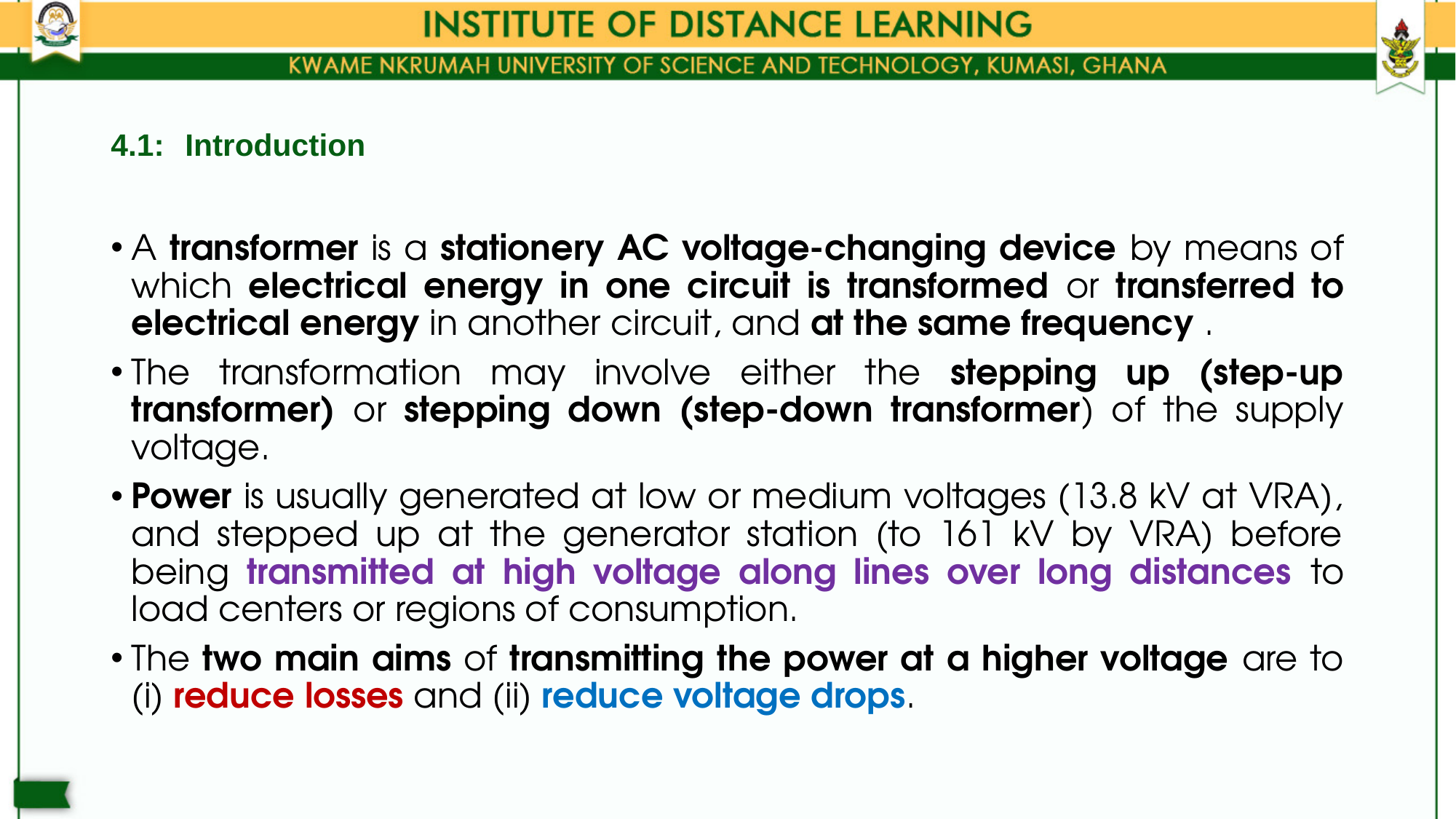

# 4.1:	Introduction
A transformer is a stationery AC voltage-changing device by means of which electrical energy in one circuit is transformed or transferred to electrical energy in another circuit, and at the same frequency .
The transformation may involve either the stepping up (step-up transformer) or stepping down (step-down transformer) of the supply voltage.
Power is usually generated at low or medium voltages (13.8 kV at VRA), and stepped up at the generator station (to 161 kV by VRA) before being transmitted at high voltage along lines over long distances to load centers or regions of consumption.
The two main aims of transmitting the power at a higher voltage are to (i) reduce losses and (ii) reduce voltage drops.